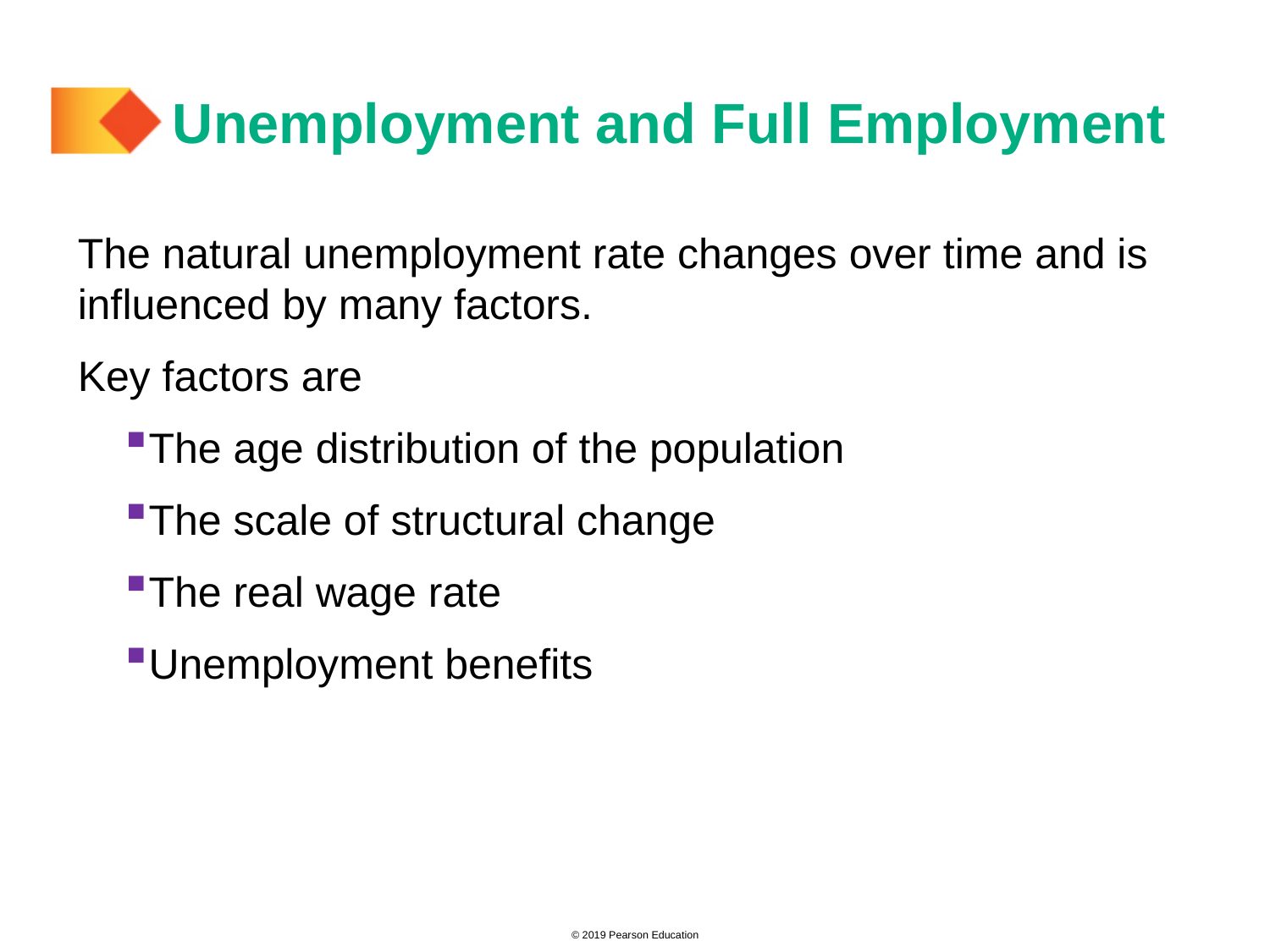

# Unemployment and Full Employment
The natural unemployment rate changes over time and is influenced by many factors.
Key factors are
The age distribution of the population
The scale of structural change
The real wage rate
Unemployment benefits